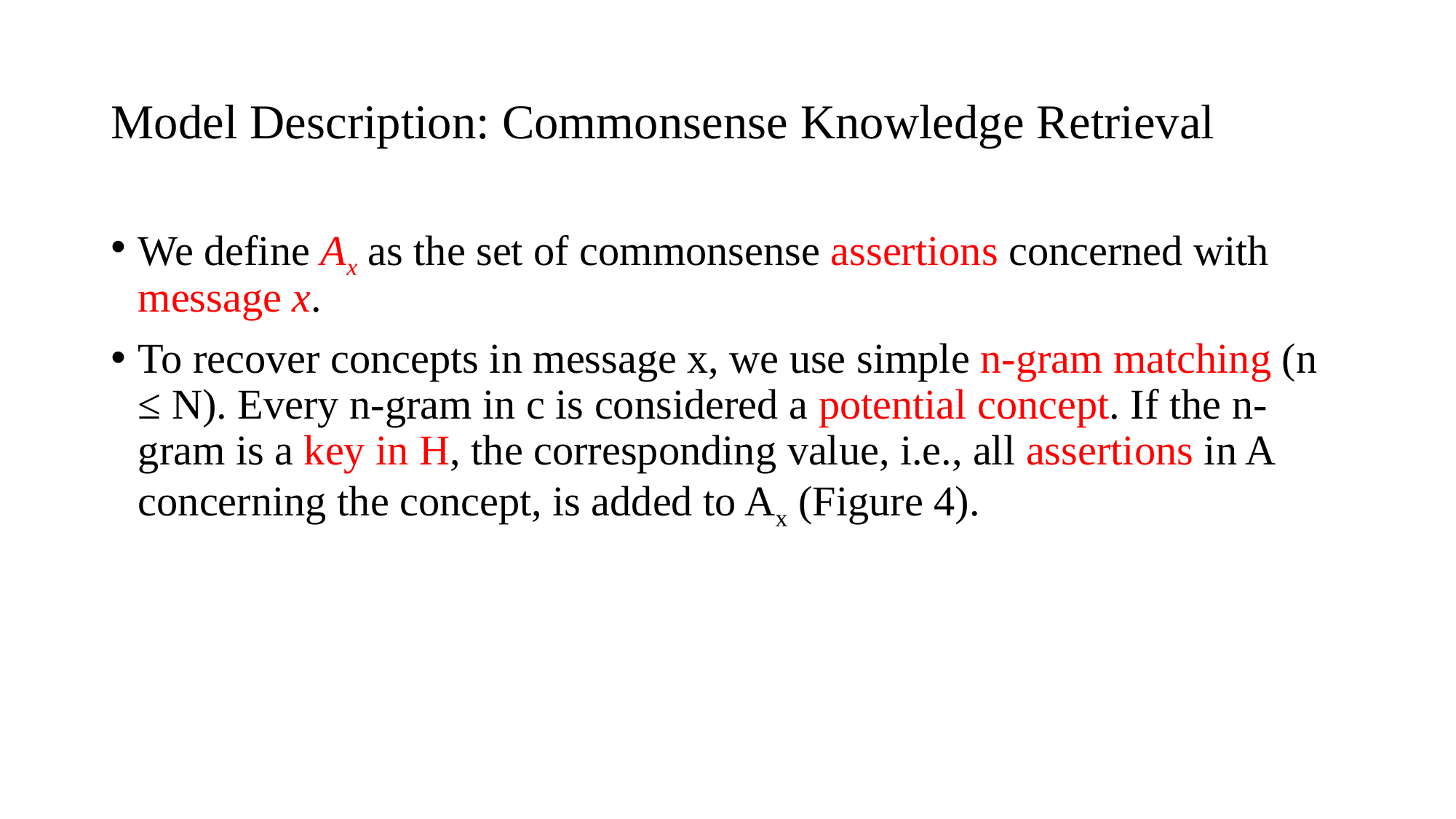

# Model Description: Commonsense Knowledge Retrieval
We define Ax as the set of commonsense assertions concerned with message x.
To recover concepts in message x, we use simple n-gram matching (n ≤ N). Every n-gram in c is considered a potential concept. If the n-gram is a key in H, the corresponding value, i.e., all assertions in A concerning the concept, is added to Ax (Figure 4).